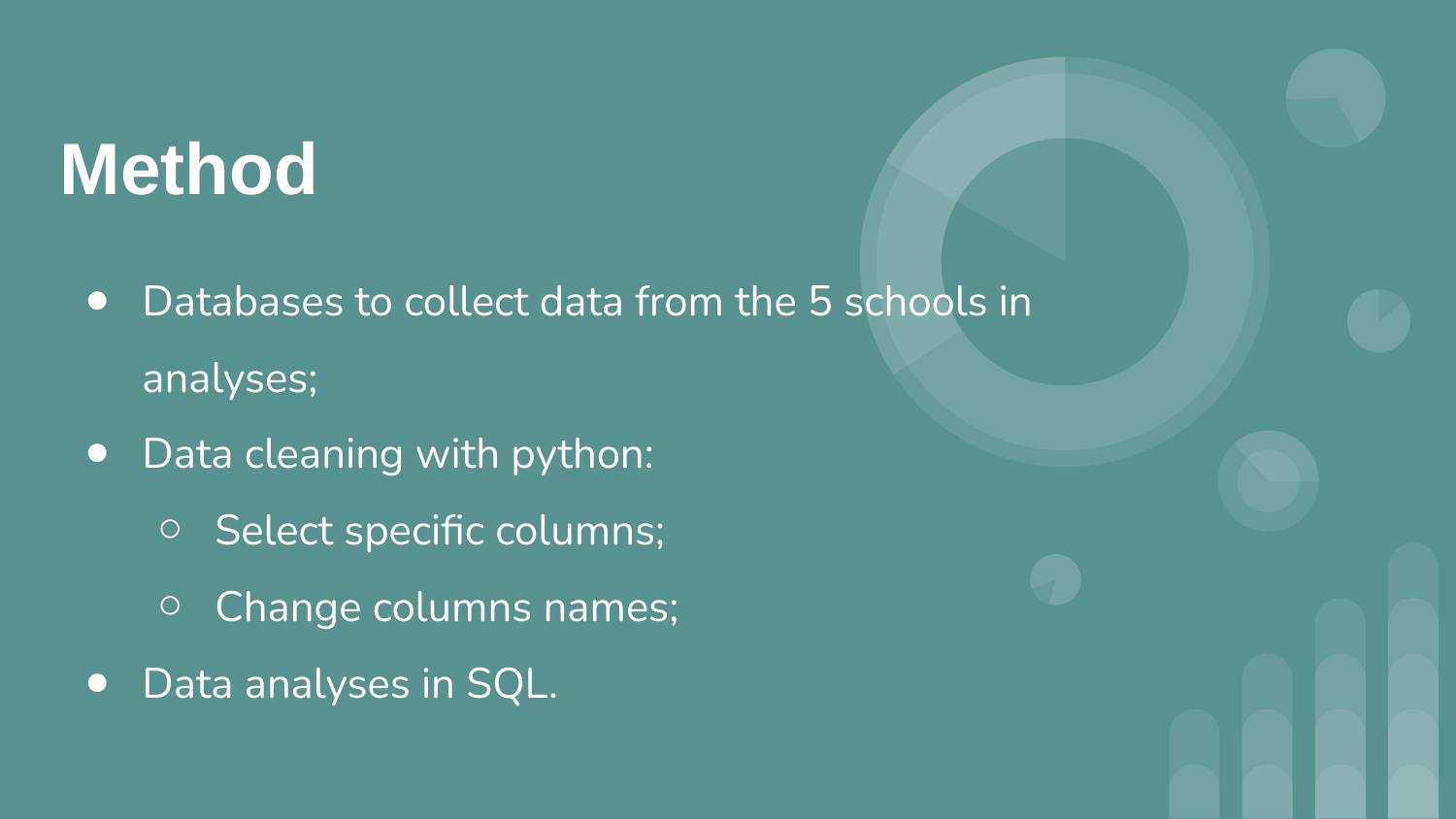

# Method
Databases to collect data from the 5 schools in analyses;
Data cleaning with python:
Select specific columns;
Change columns names;
Data analyses in SQL.